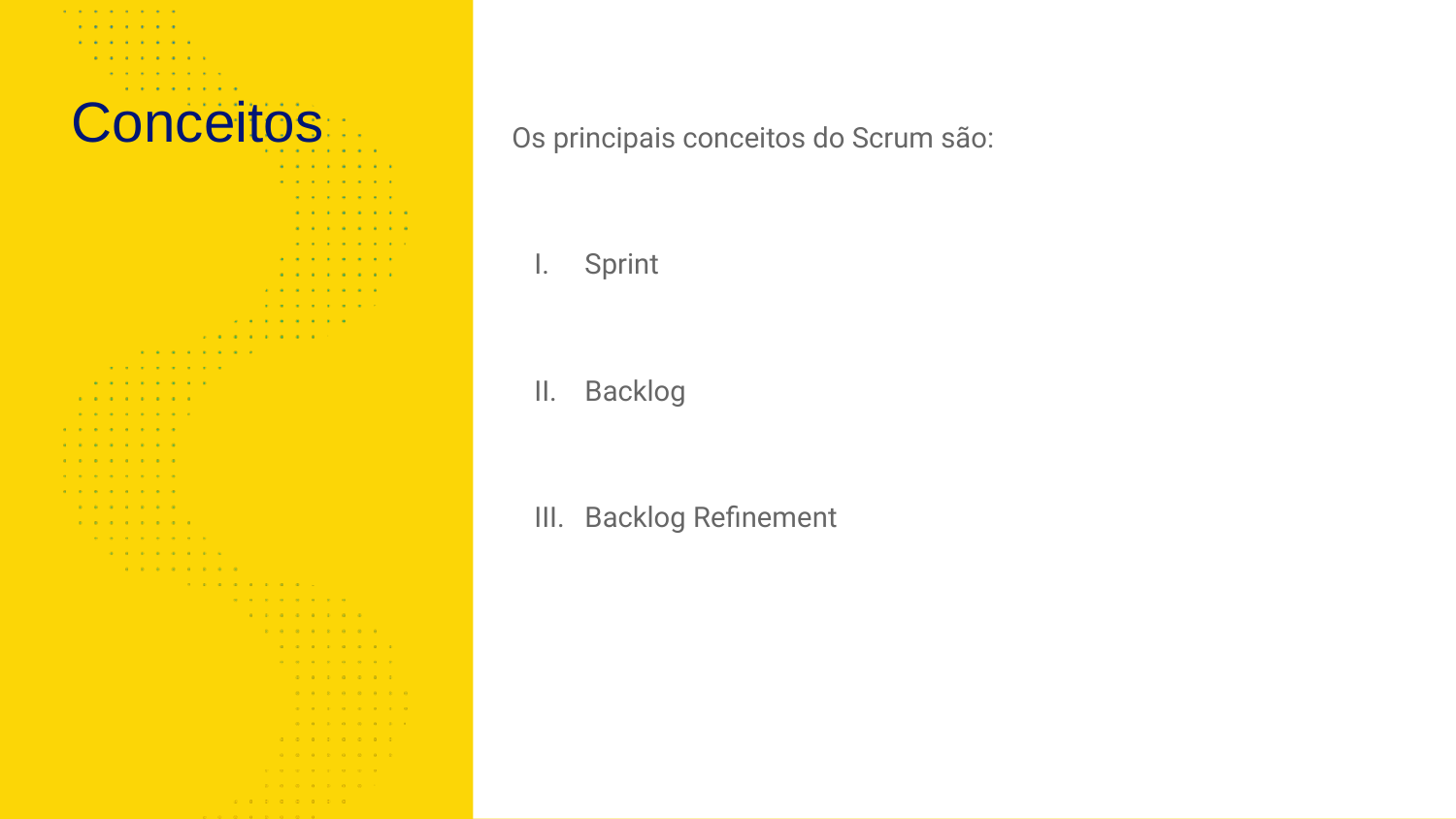

# Conceitos
Os principais conceitos do Scrum são:

Sprint

Backlog

Backlog Refinement